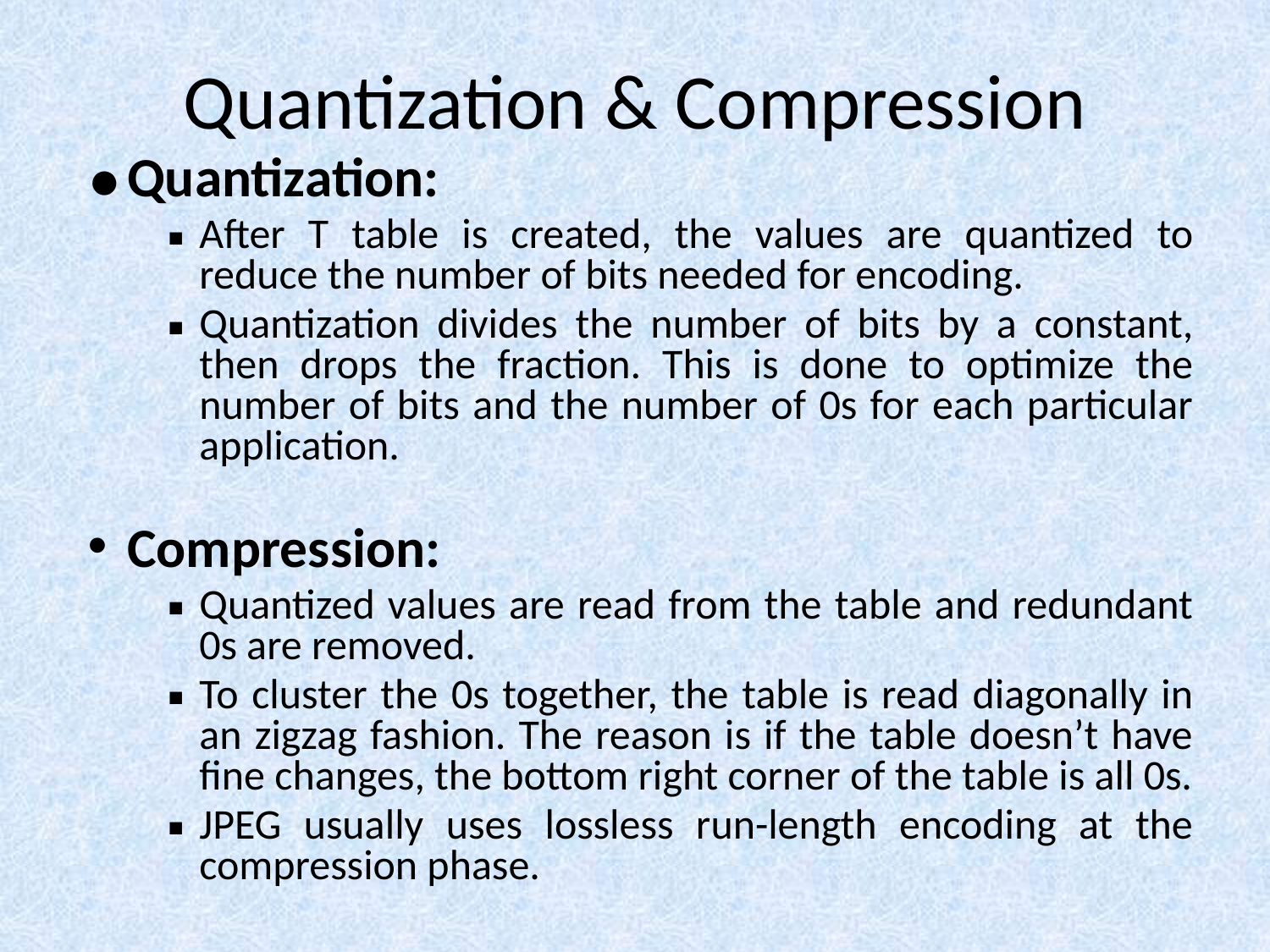

# Quantization & Compression
Quantization:
After T table is created, the values are quantized to reduce the number of bits needed for encoding.
Quantization divides the number of bits by a constant, then drops the fraction. This is done to optimize the number of bits and the number of 0s for each particular application.

Compression:
Quantized values are read from the table and redundant 0s are removed.
To cluster the 0s together, the table is read diagonally in an zigzag fashion. The reason is if the table doesn’t have fine changes, the bottom right corner of the table is all 0s.
JPEG usually uses lossless run-length encoding at the compression phase.